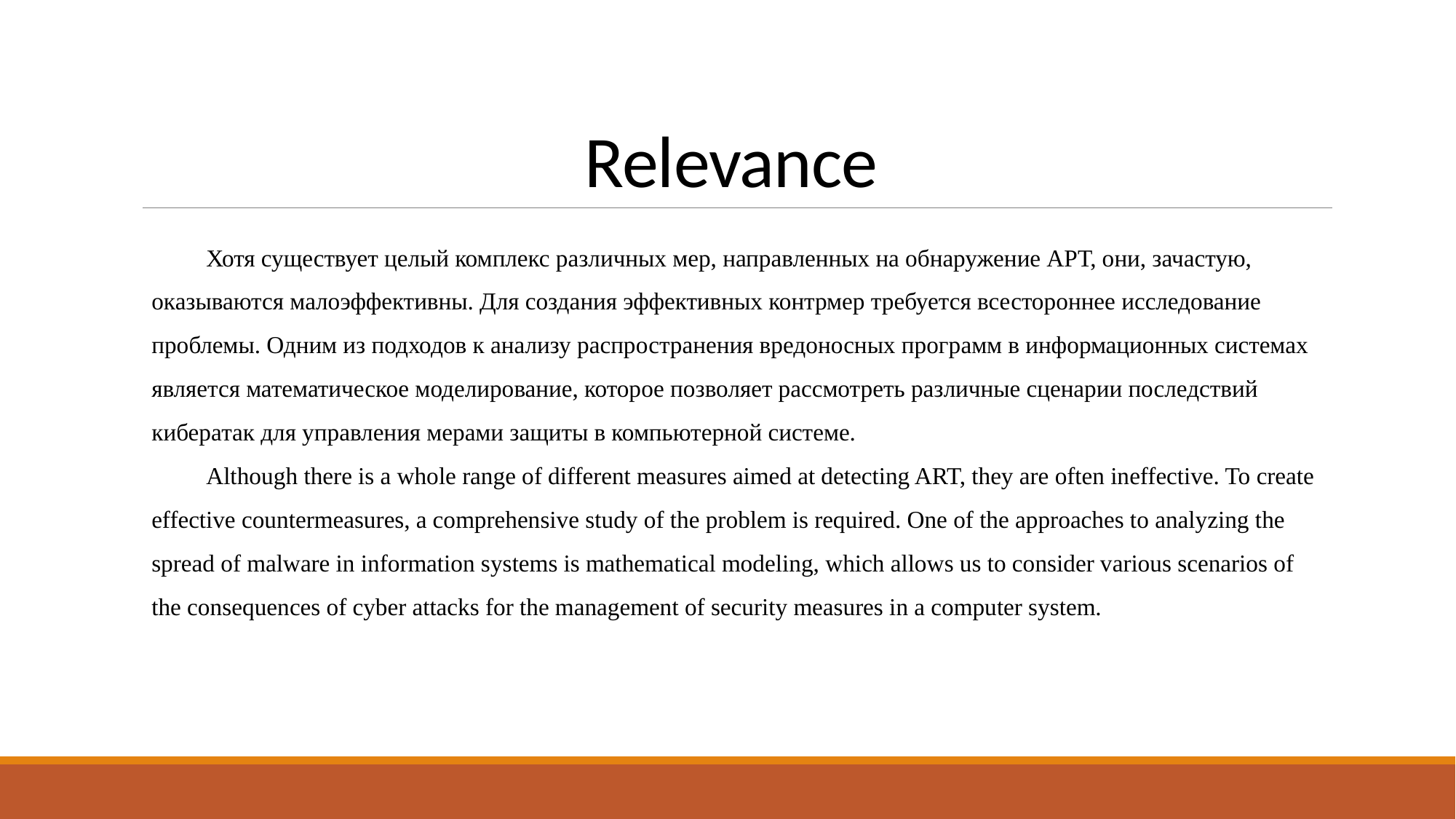

# Relevance
Хотя существует целый комплекс различных мер, направленных на обнаружение АРТ, они, зачастую, оказываются малоэффективны. Для создания эффективных контрмер требуется всестороннее исследование проблемы. Одним из подходов к анализу распространения вредоносных программ в информационных системах является математическое моделирование, которое позволяет рассмотреть различные сценарии последствий кибератак для управления мерами защиты в компьютерной системе.
Although there is a whole range of different measures aimed at detecting ART, they are often ineffective. To create effective countermeasures, a comprehensive study of the problem is required. One of the approaches to analyzing the spread of malware in information systems is mathematical modeling, which allows us to consider various scenarios of the consequences of cyber attacks for the management of security measures in a computer system.